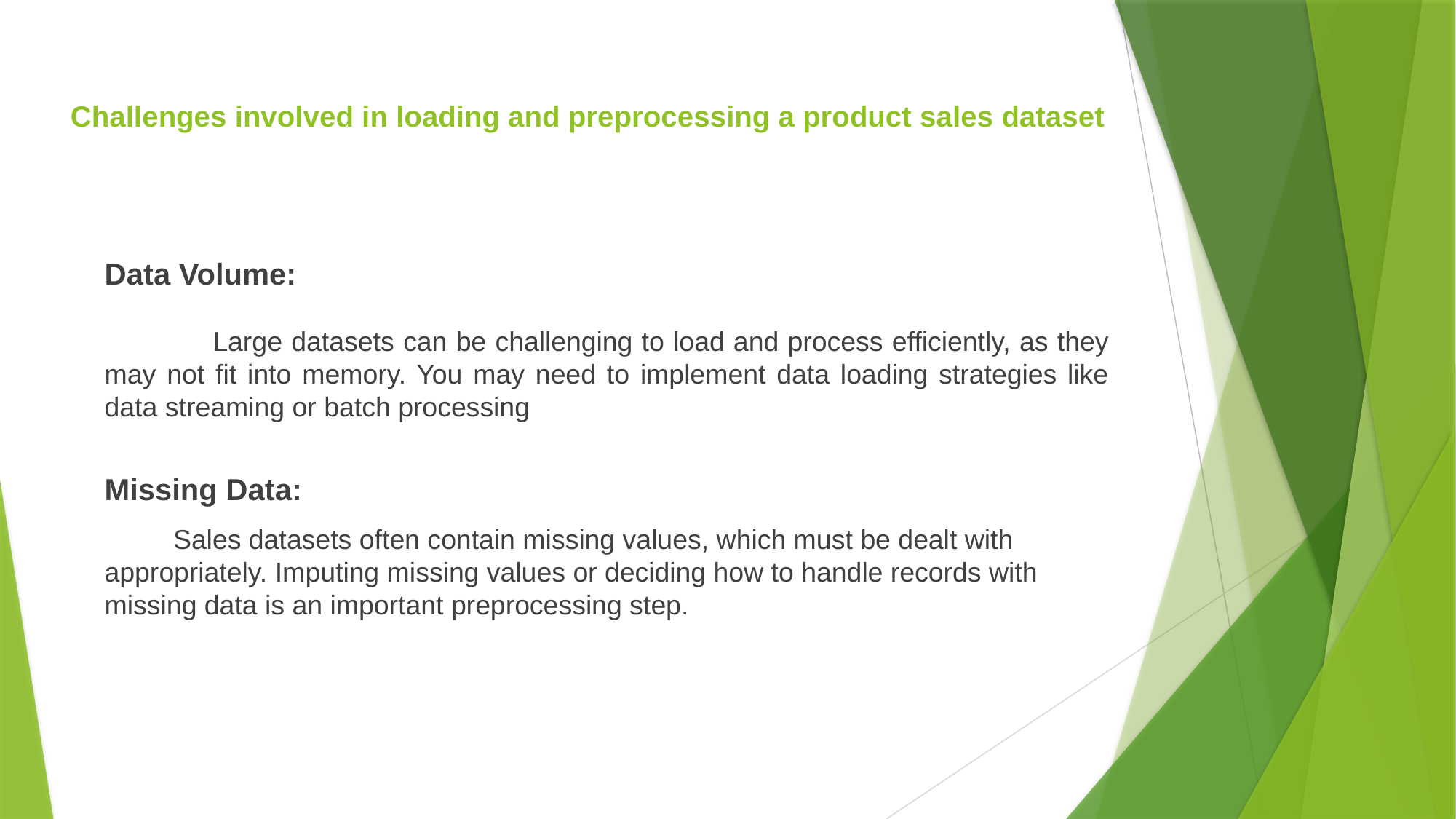

# Challenges involved in loading and preprocessing a product sales dataset

Data Volume:

            Large datasets can be challenging to load and process efficiently, as they may not fit into memory. You may need to implement data loading strategies like data streaming or batch processing

Missing Data:
         Sales datasets often contain missing values, which must be dealt with appropriately. Imputing missing values or deciding how to handle records with missing data is an important preprocessing step.